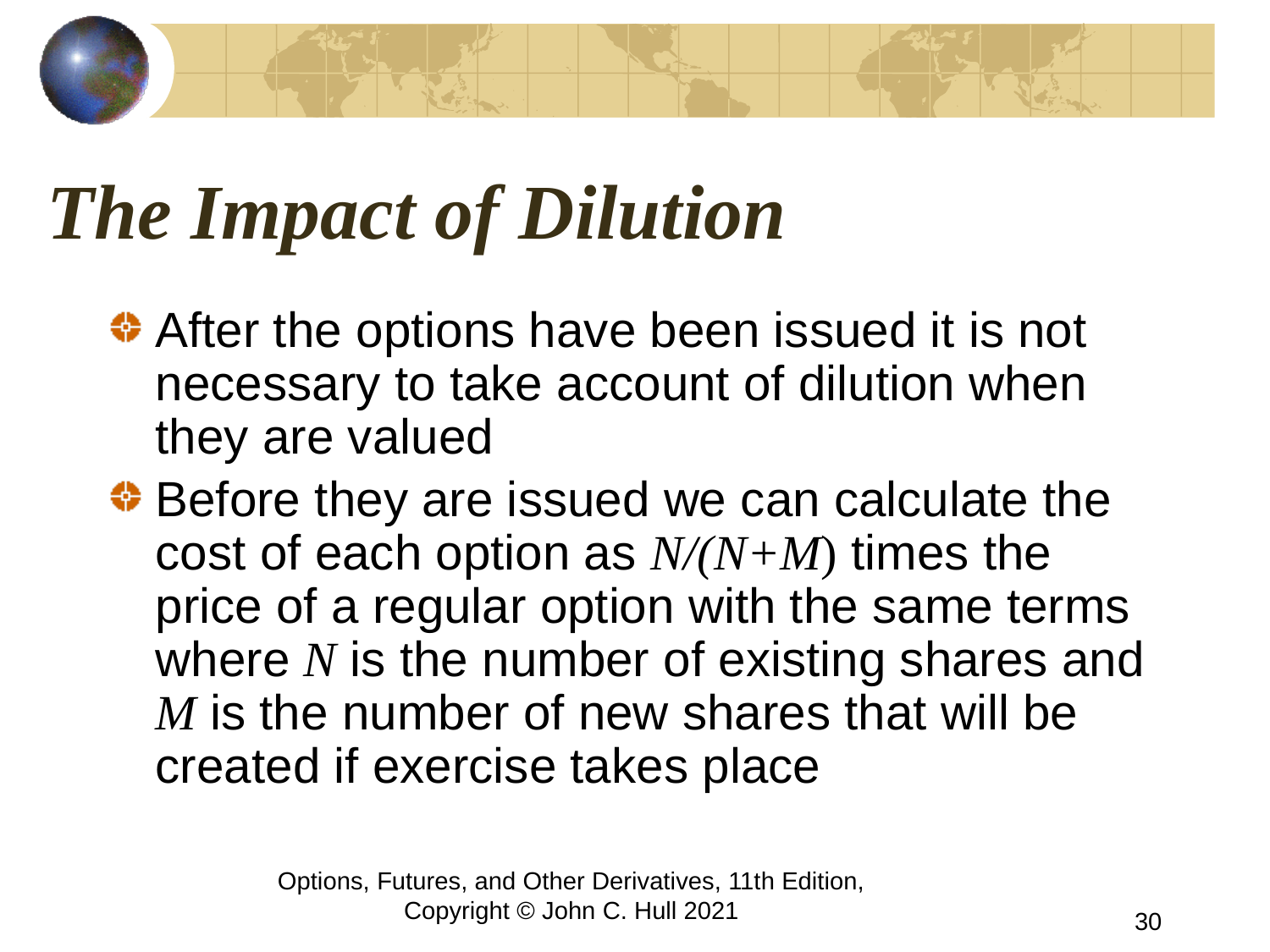

# The Impact of Dilution
After the options have been issued it is not necessary to take account of dilution when they are valued
Before they are issued we can calculate the cost of each option as N/(N+M) times the price of a regular option with the same terms where N is the number of existing shares and M is the number of new shares that will be created if exercise takes place
Options, Futures, and Other Derivatives, 11th Edition, Copyright © John C. Hull 2021
30